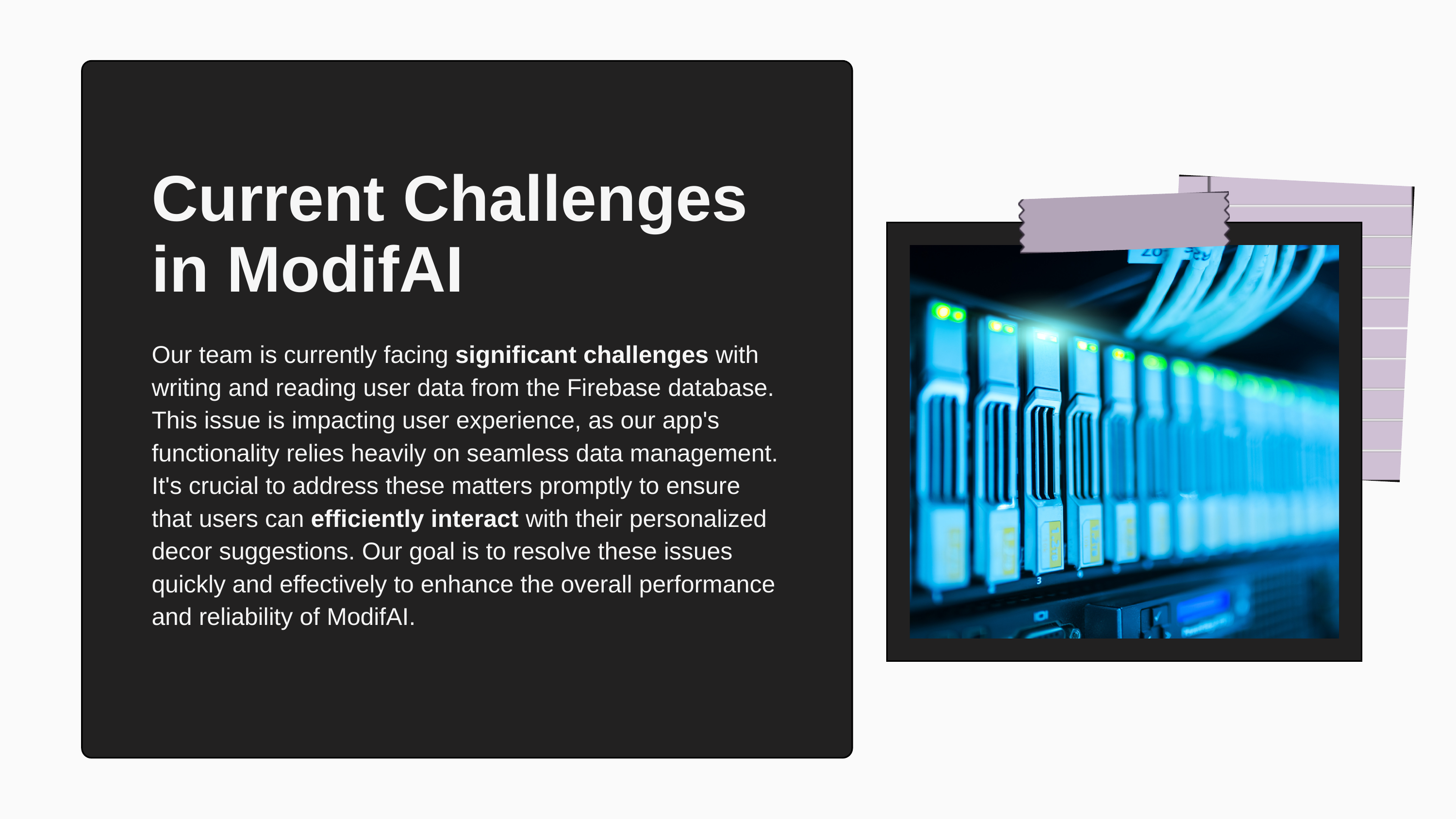

Current Challenges in ModifAI
Our team is currently facing significant challenges with writing and reading user data from the Firebase database. This issue is impacting user experience, as our app's functionality relies heavily on seamless data management. It's crucial to address these matters promptly to ensure that users can efficiently interact with their personalized decor suggestions. Our goal is to resolve these issues quickly and effectively to enhance the overall performance and reliability of ModifAI.